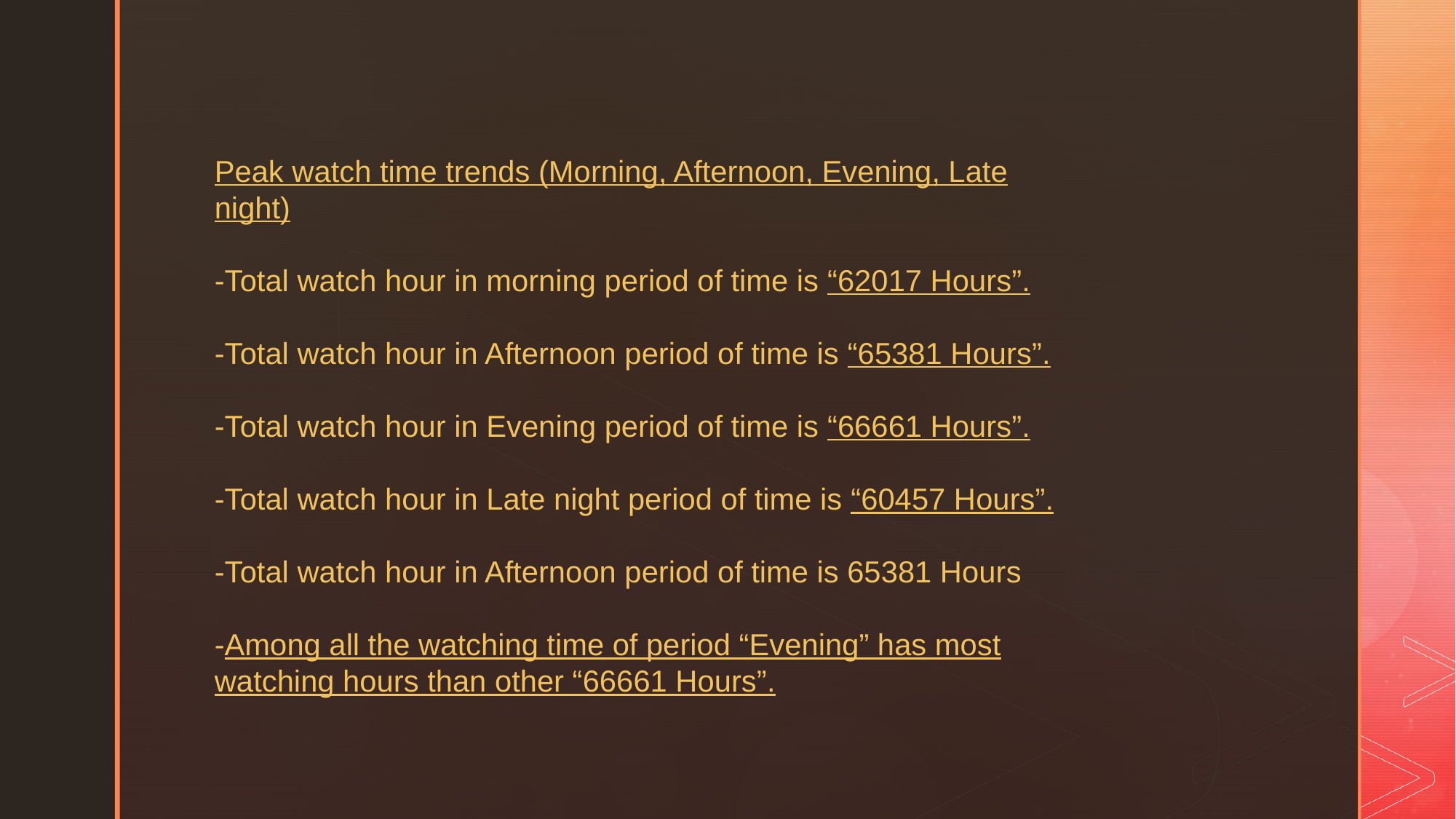

Peak watch time trends (Morning, Afternoon, Evening, Late night)

-Total watch hour in morning period of time is “62017 Hours”.

-Total watch hour in Afternoon period of time is “65381 Hours”.

-Total watch hour in Evening period of time is “66661 Hours”.

-Total watch hour in Late night period of time is “60457 Hours”.

-Total watch hour in Afternoon period of time is 65381 Hours

-Among all the watching time of period “Evening” has most watching hours than other “66661 Hours”.